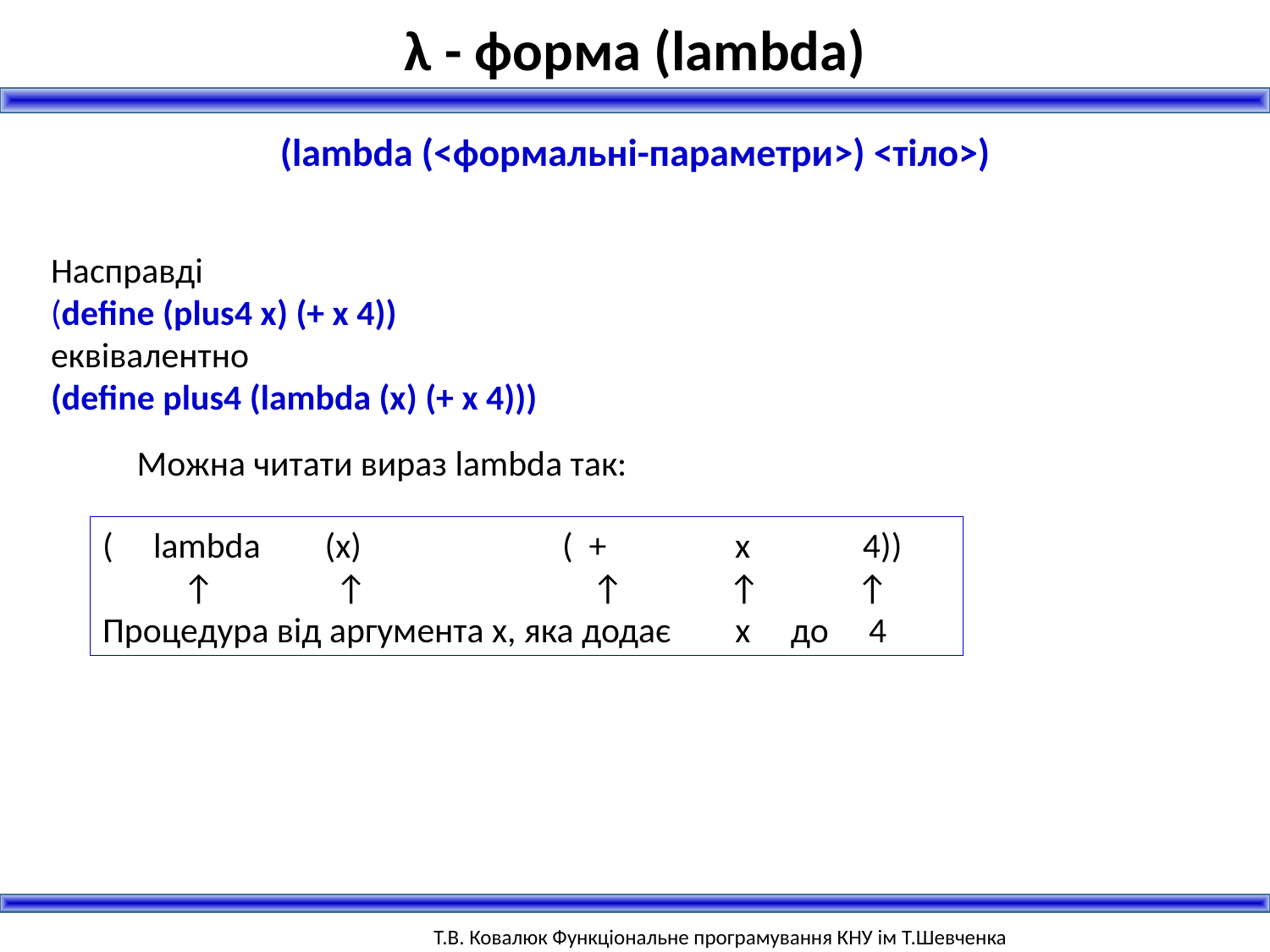

λ - форма (lambda)
(lambda (<формальні-параметри>) <тiло>)
Насправді
(define (plus4 x) (+ x 4))
еквівалентно
(define plus4 (lambda (x) (+ x 4)))
Можна читати вираз lambda так:
(     lambda        (x)                         (  +                x              4))
          ↑               ↑                            ↑             ↑            ↑
Процедура від аргумента x, яка додає        x     до     4